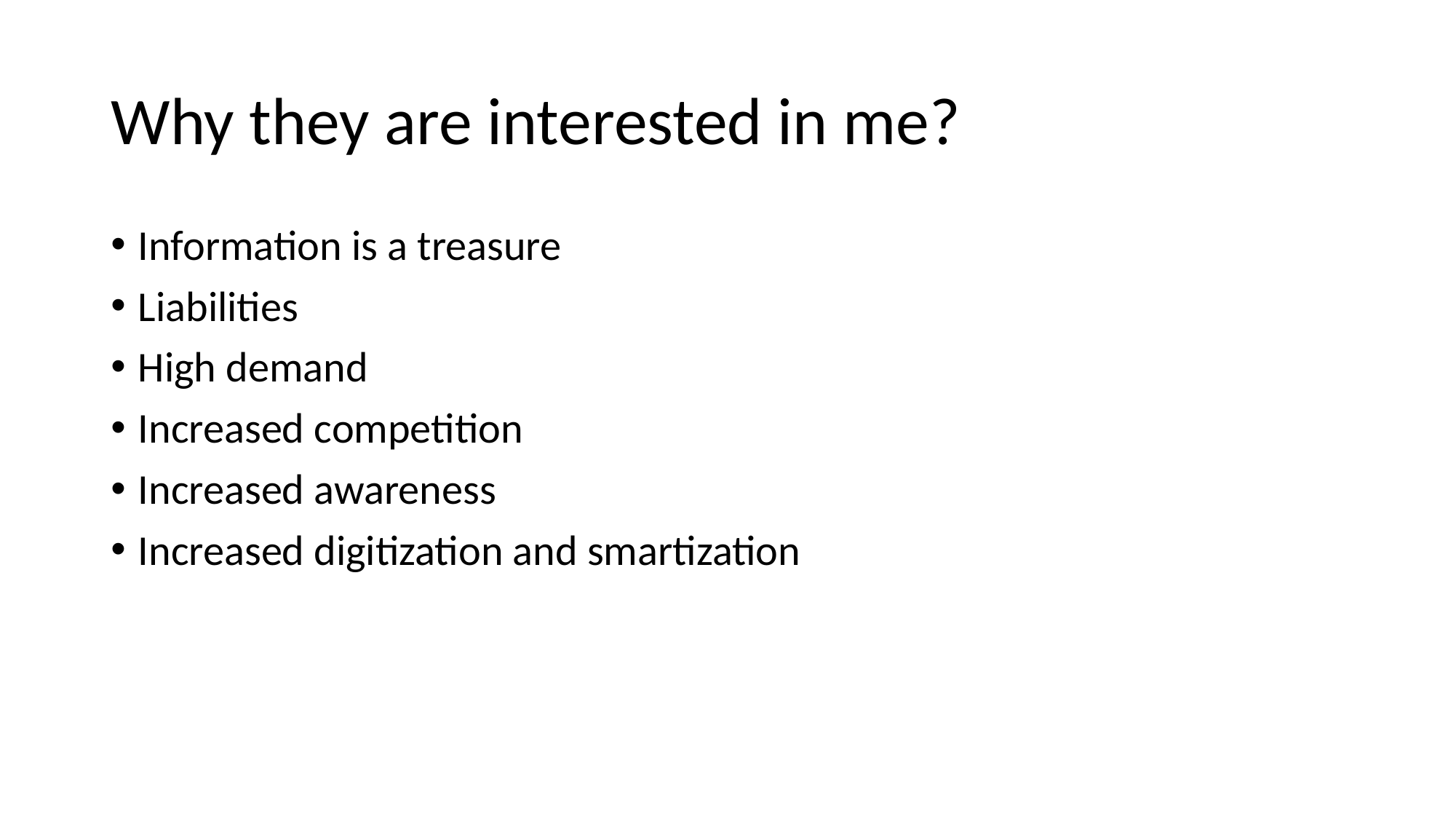

# Why they are interested in me?
Information is a treasure
Liabilities
High demand
Increased competition
Increased awareness
Increased digitization and smartization